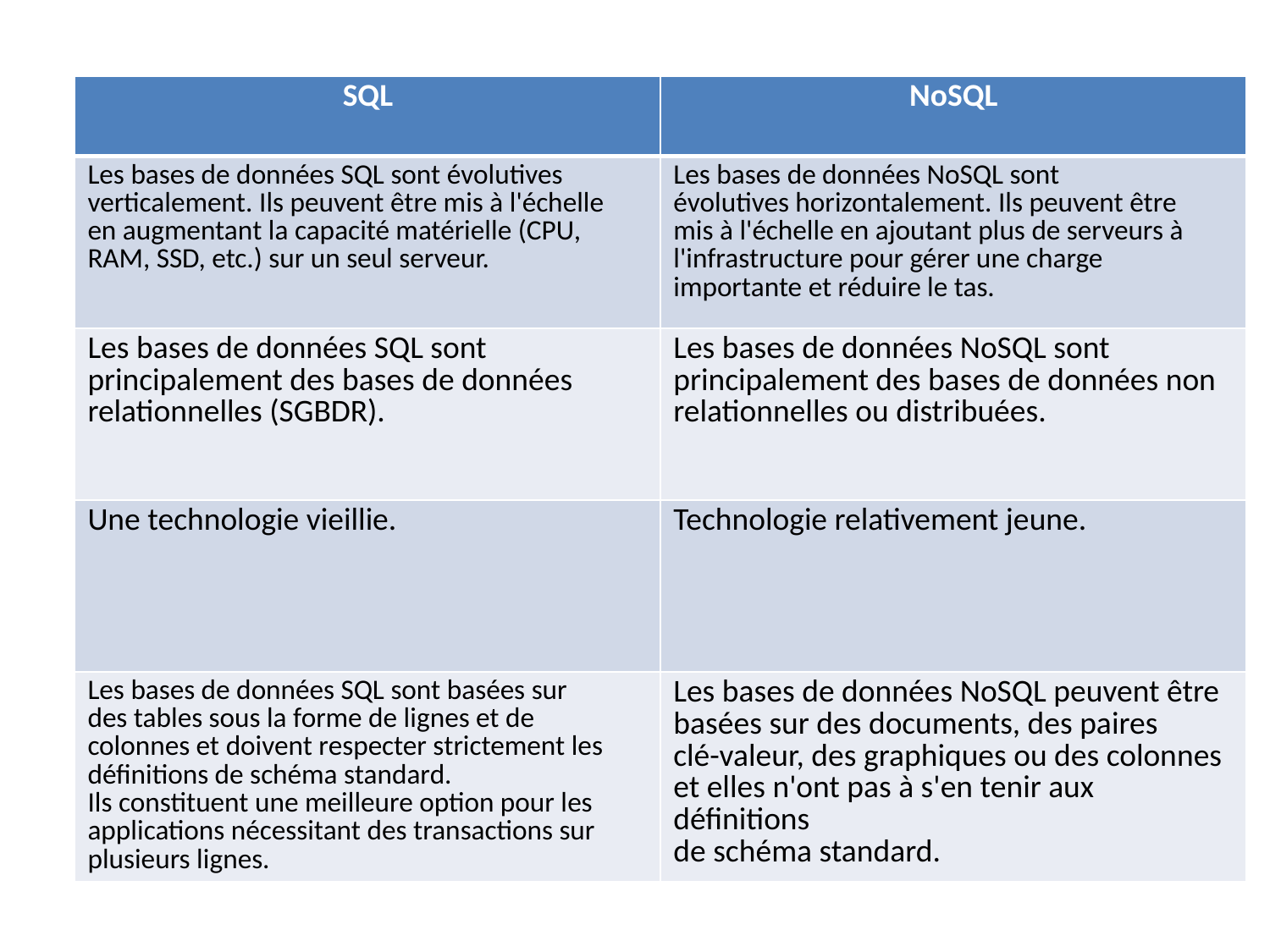

| SQL | NoSQL |
| --- | --- |
| Les bases de données SQL sont évolutives verticalement. Ils peuvent être mis à l'échelle en augmentant la capacité matérielle (CPU, RAM, SSD, etc.) sur un seul serveur. | Les bases de données NoSQL sont évolutives horizontalement. Ils peuvent être mis à l'échelle en ajoutant plus de serveurs à l'infrastructure pour gérer une charge importante et réduire le tas. |
| Les bases de données SQL sont principalement des bases de données relationnelles (SGBDR). | Les bases de données NoSQL sont principalement des bases de données non relationnelles ou distribuées. |
| Une technologie vieillie. | Technologie relativement jeune. |
| Les bases de données SQL sont basées sur des tables sous la forme de lignes et de colonnes et doivent respecter strictement les définitions de schéma standard. Ils constituent une meilleure option pour les applications nécessitant des transactions sur plusieurs lignes. | Les bases de données NoSQL peuvent être basées sur des documents, des paires clé-valeur, des graphiques ou des colonnes et elles n'ont pas à s'en tenir aux définitions de schéma standard. |